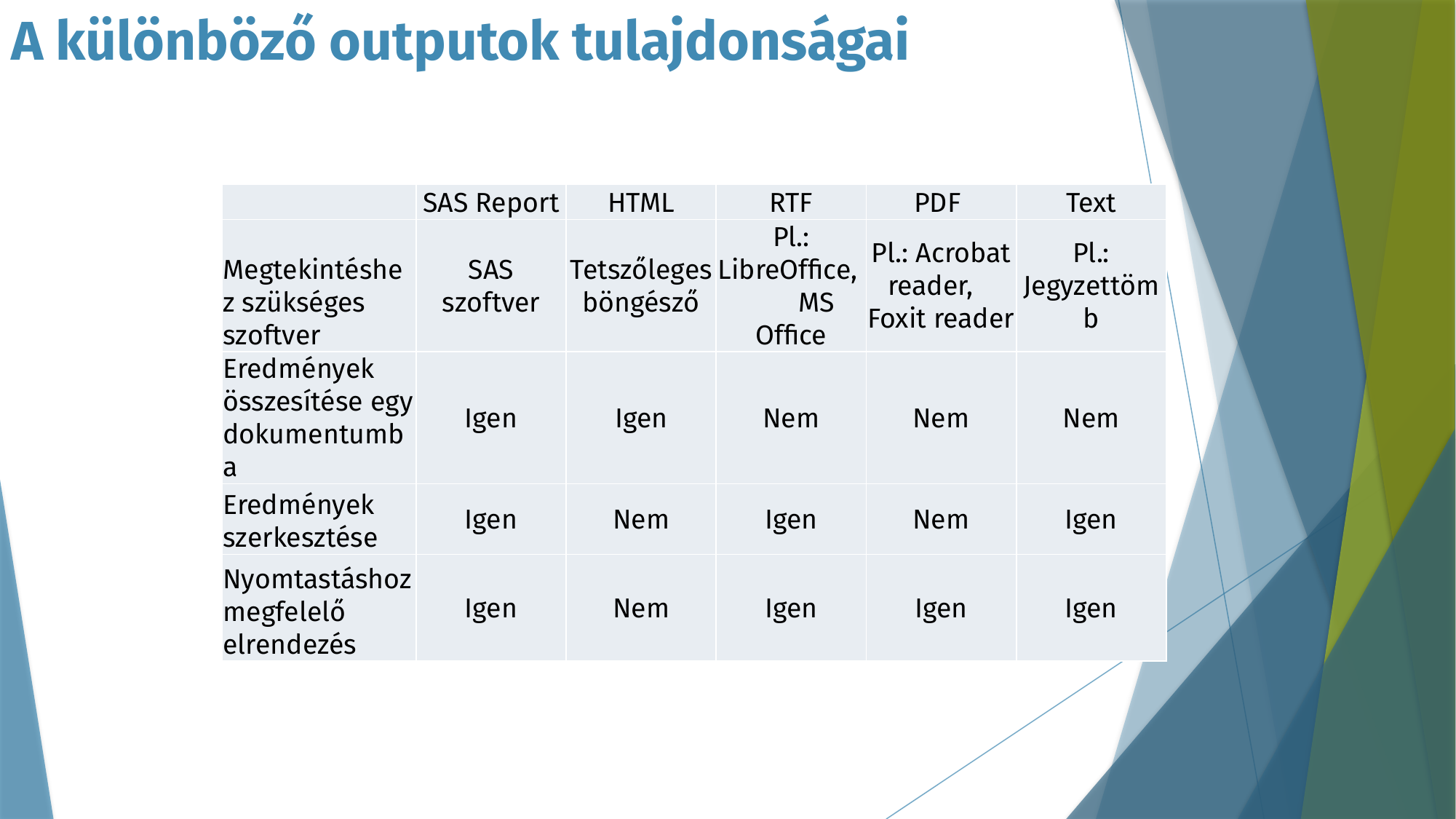

# A különböző outputok tulajdonságai
|  | SAS Report | HTML | RTF | PDF | Text |
| --- | --- | --- | --- | --- | --- |
| Megtekintéshez szükséges szoftver | SAS szoftver | Tetszőleges böngésző | Pl.: LibreOffice, MS Office | Pl.: Acrobat reader, Foxit reader | Pl.: Jegyzettömb |
| Eredmények összesítése egy dokumentumba | Igen | Igen | Nem | Nem | Nem |
| Eredmények szerkesztése | Igen | Nem | Igen | Nem | Igen |
| Nyomtastáshoz megfelelő elrendezés | Igen | Nem | Igen | Igen | Igen |